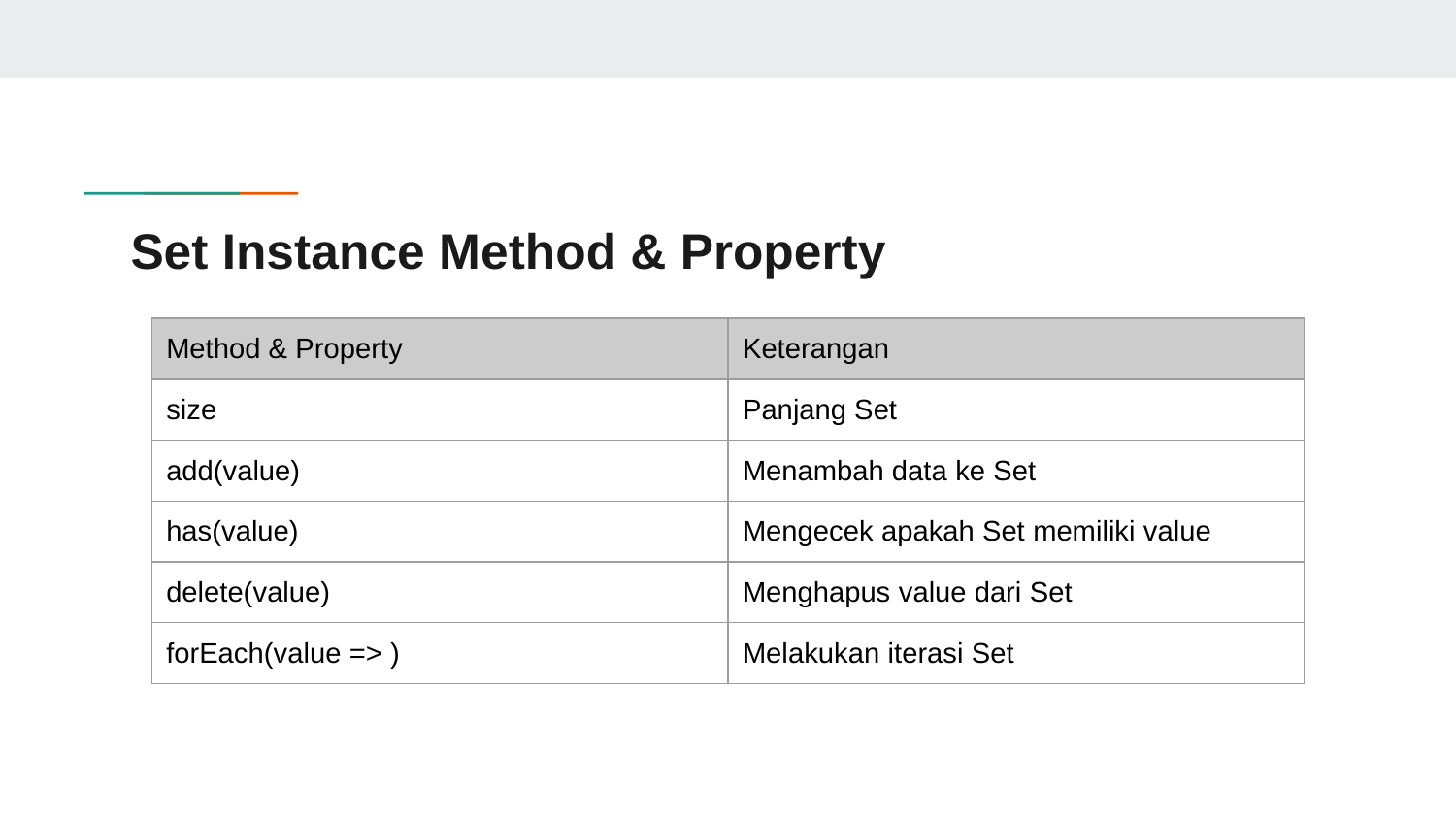

# Set Instance Method & Property
| Method & Property | Keterangan |
| --- | --- |
| size | Panjang Set |
| add(value) | Menambah data ke Set |
| has(value) | Mengecek apakah Set memiliki value |
| delete(value) | Menghapus value dari Set |
| forEach(value => ) | Melakukan iterasi Set |